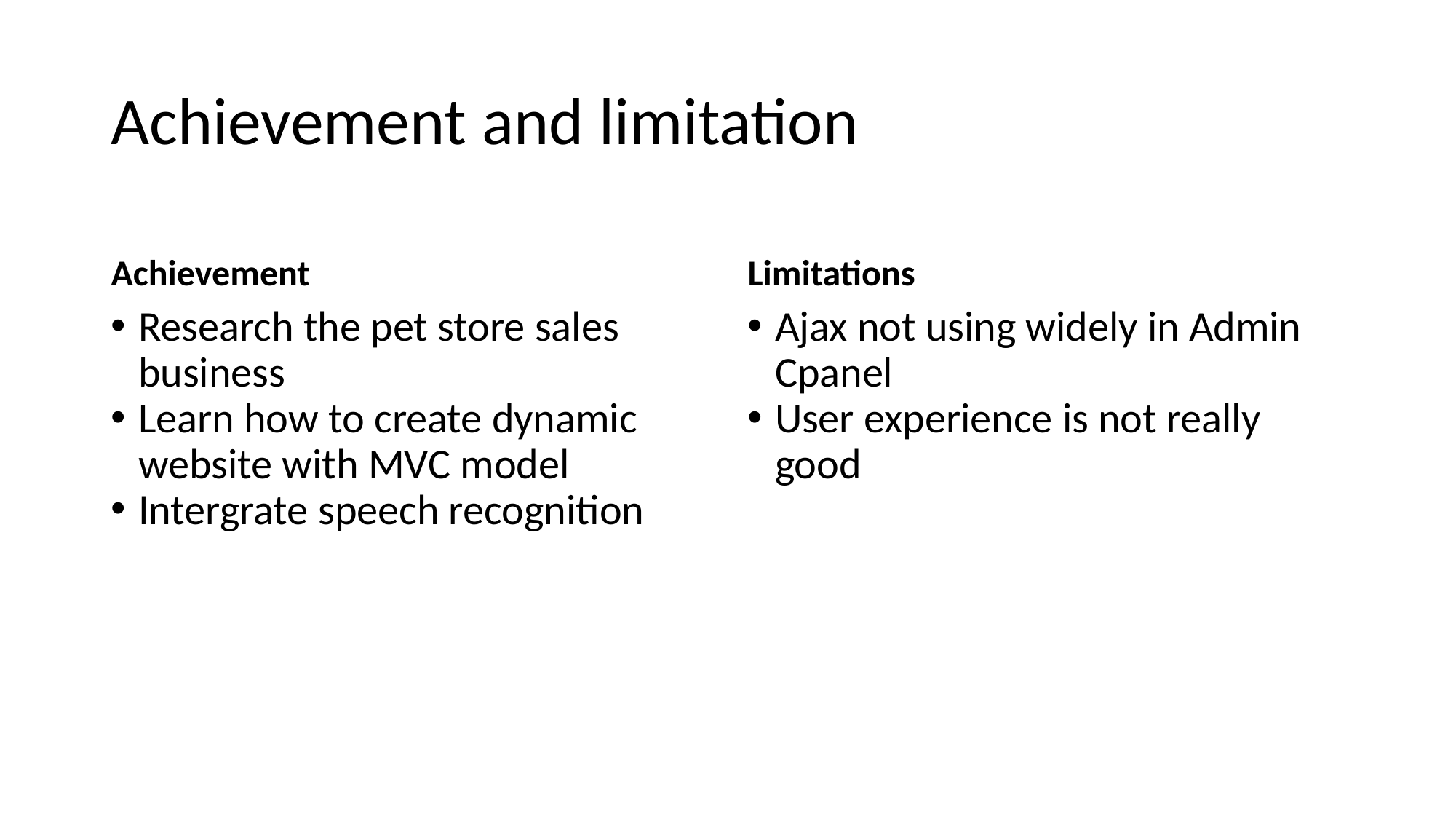

# Achievement and limitation
Achievement
Limitations
Research the pet store sales business
Learn how to create dynamic website with MVC model
Intergrate speech recognition
Ajax not using widely in Admin Cpanel
User experience is not really good